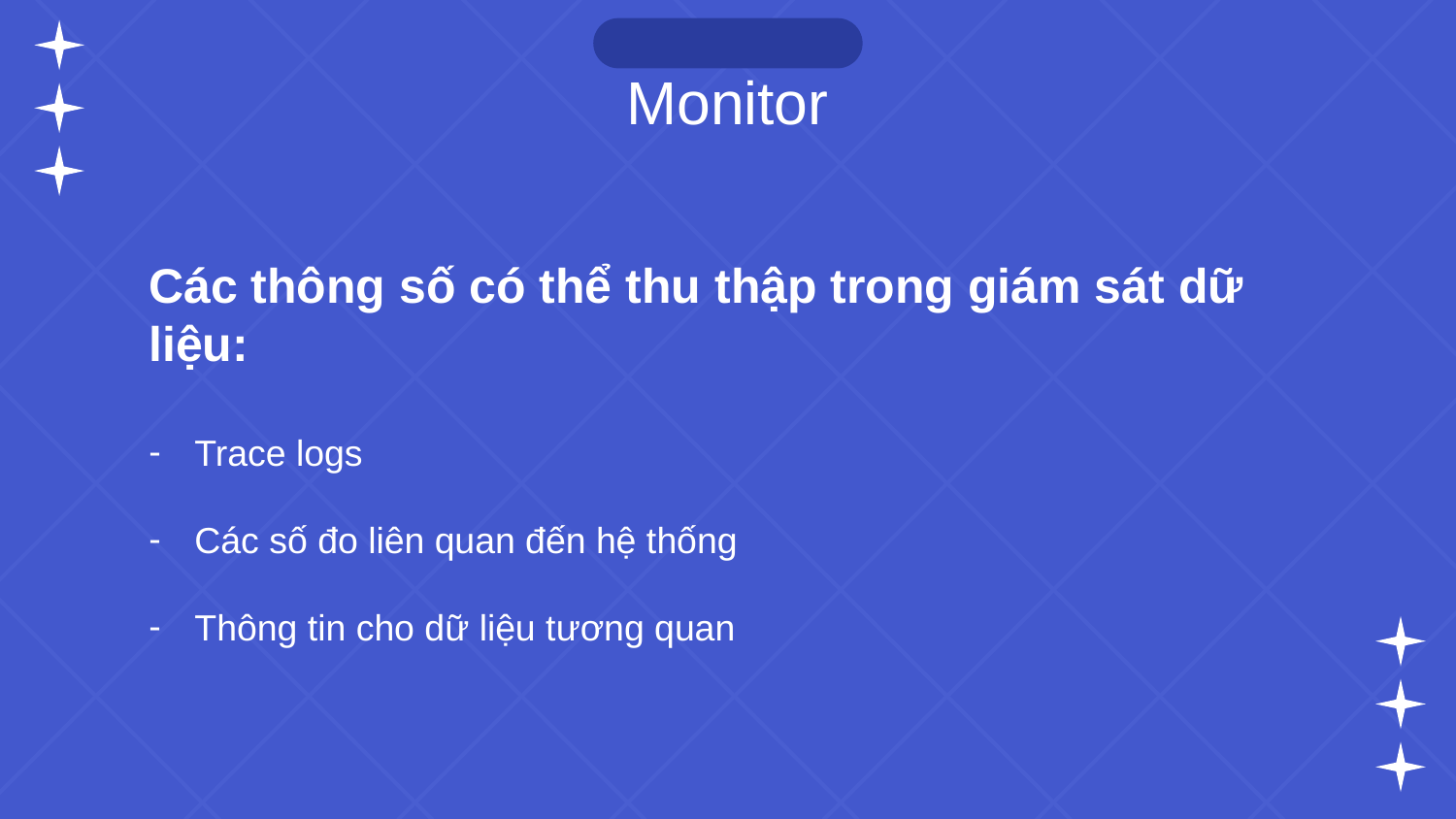

# Monitor
Các thông số có thể thu thập trong giám sát dữ liệu:

Trace logs

Các số đo liên quan đến hệ thống

Thông tin cho dữ liệu tương quan